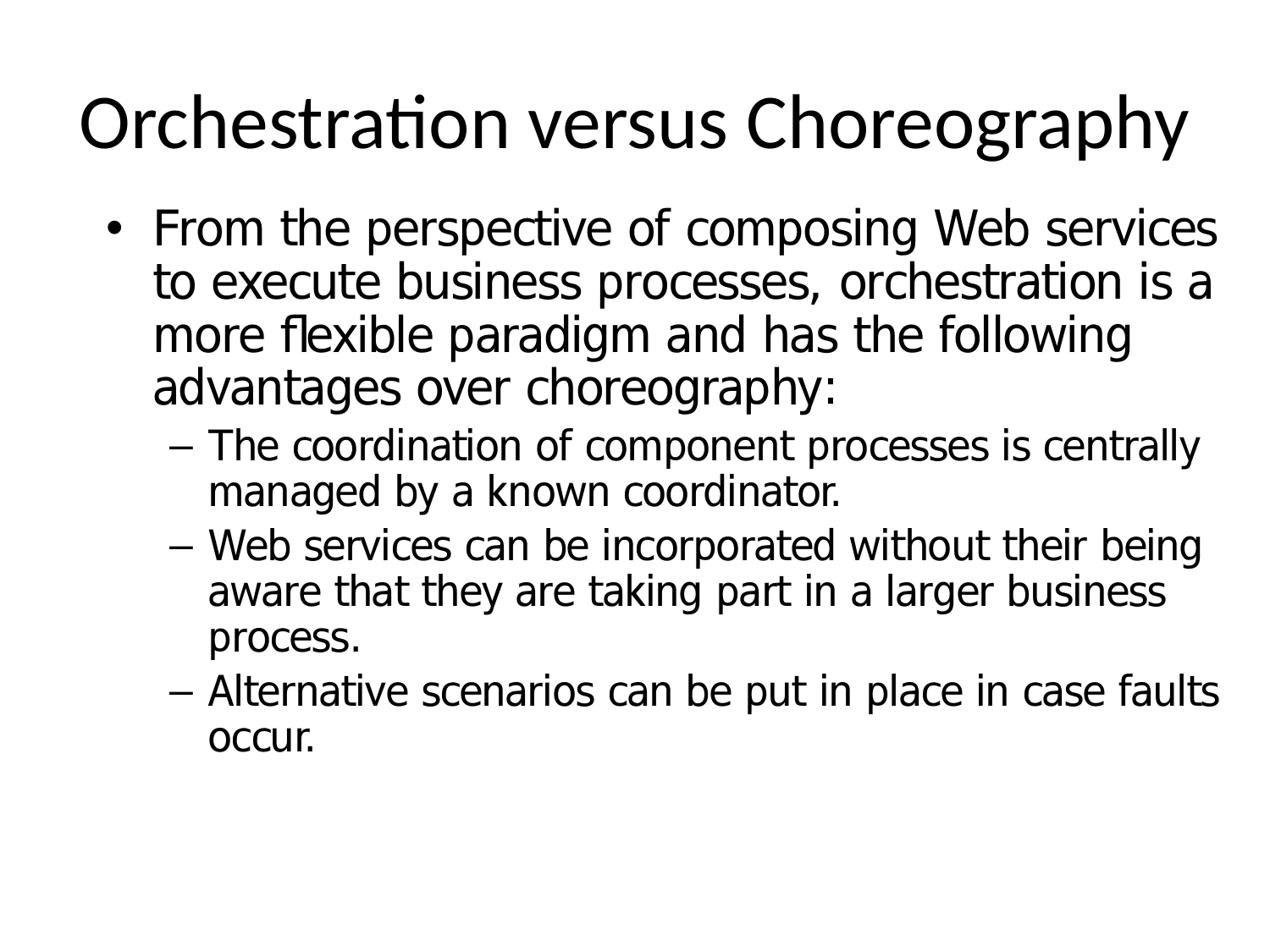

# Orchestration versus Choreography
From the perspective of composing Web services to execute business processes, orchestration is a more flexible paradigm and has the following advantages over choreography:
The coordination of component processes is centrally managed by a known coordinator.
Web services can be incorporated without their being aware that they are taking part in a larger business process.
Alternative scenarios can be put in place in case faults occur.